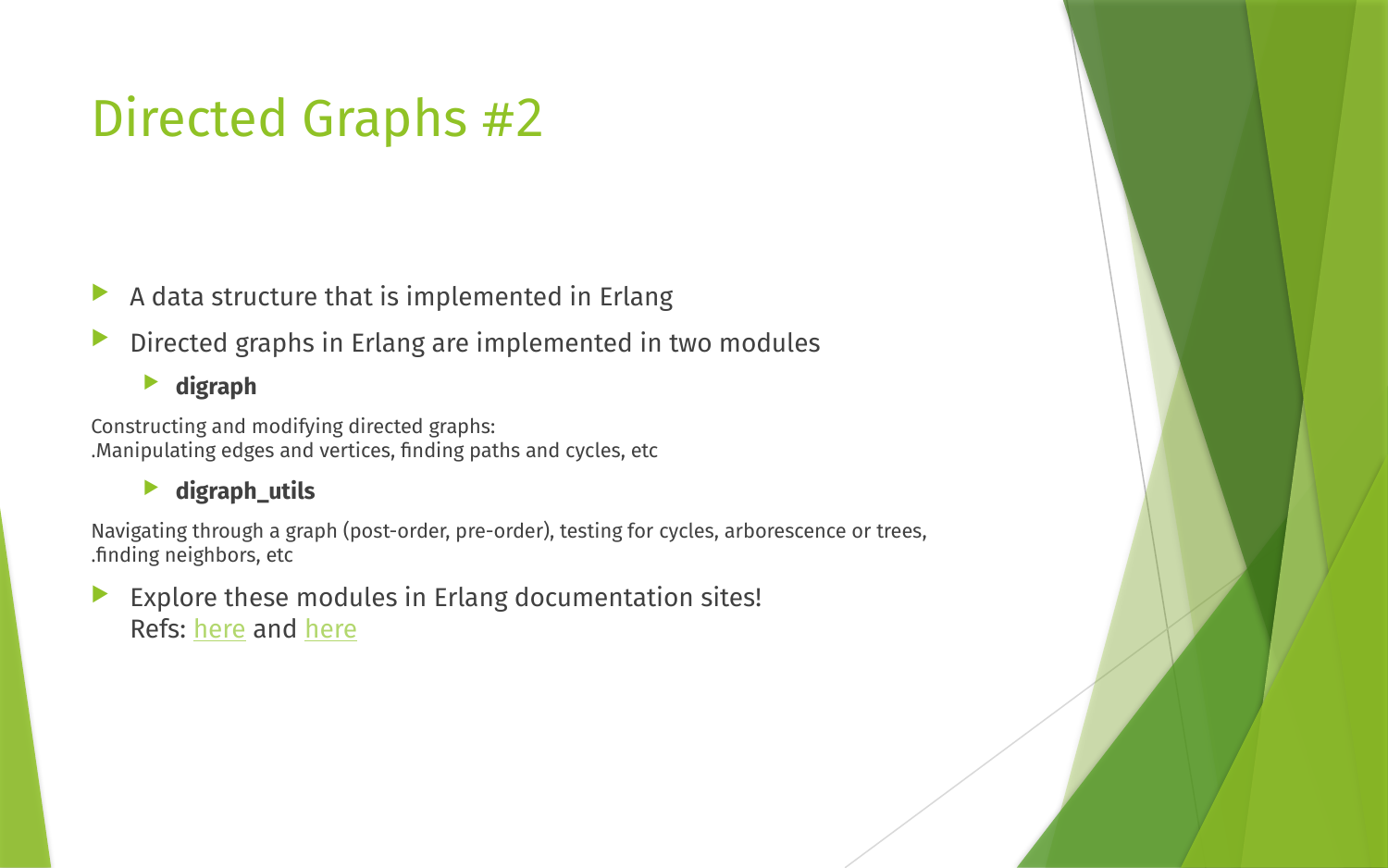

# #2 Directed Graphs
A data structure that is implemented in Erlang
Directed graphs in Erlang are implemented in two modules
digraph
Constructing and modifying directed graphs:
Manipulating edges and vertices, finding paths and cycles, etc.
digraph_utils
Navigating through a graph (post-order, pre-order), testing for cycles, arborescence or trees, finding neighbors, etc.
Explore these modules in Erlang documentation sites!
Refs: here and here